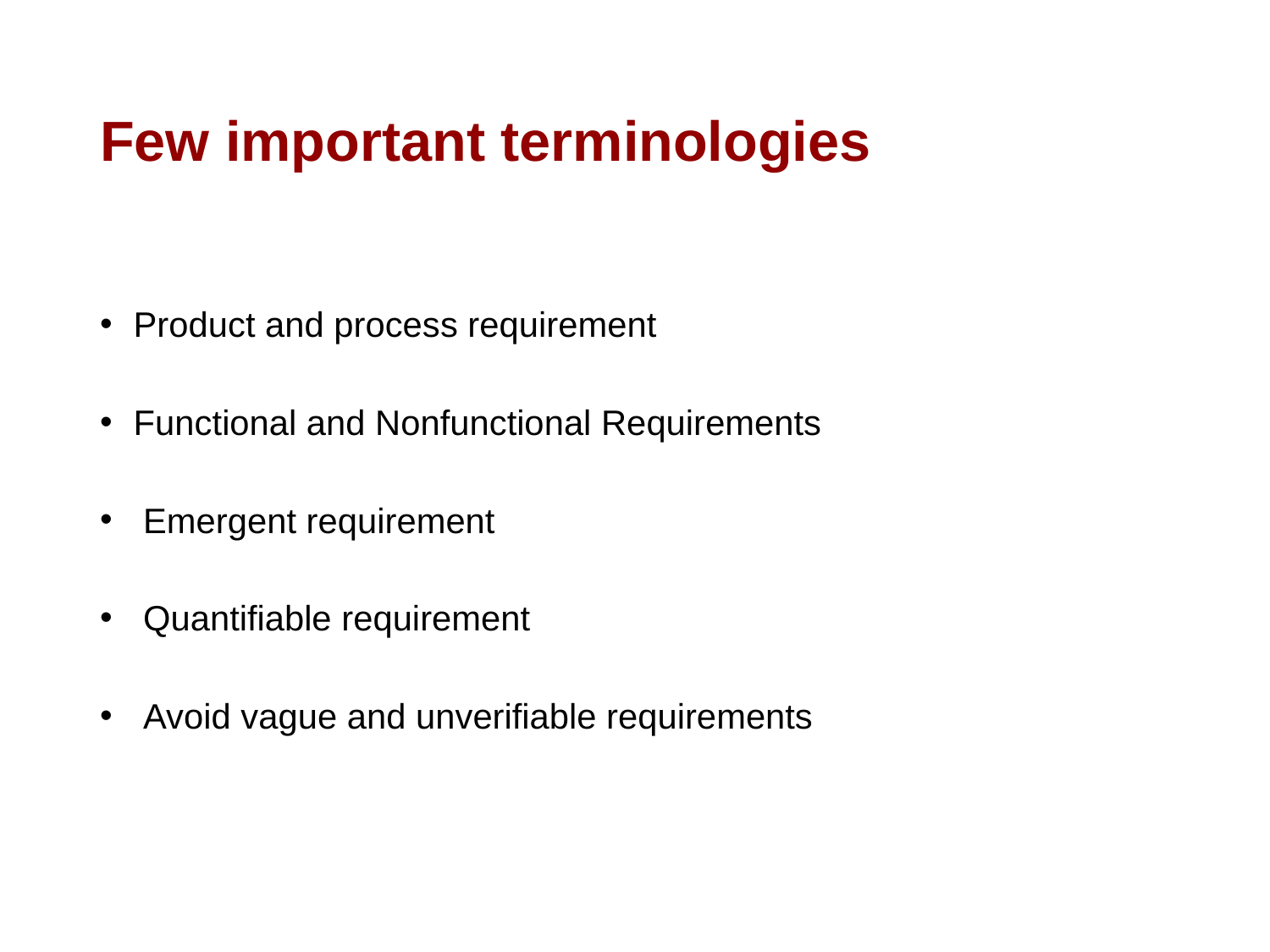

# Few important terminologies
 Product and process requirement
 Functional and Nonfunctional Requirements
  Emergent requirement
  Quantifiable requirement
  Avoid vague and unverifiable requirements